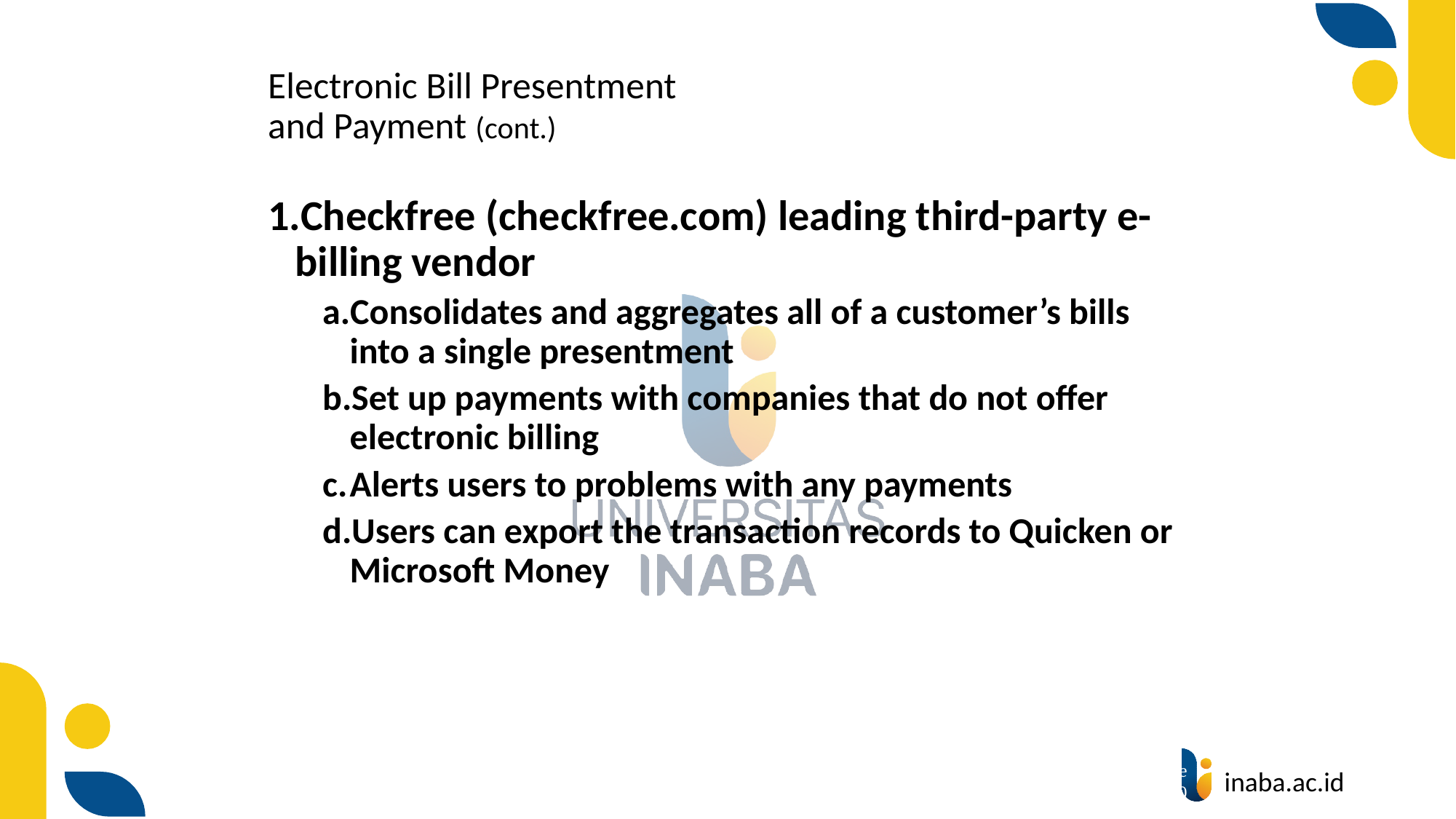

# Electronic Bill Presentment and Payment (cont.)
Checkfree (checkfree.com) leading third-party e-billing vendor
Consolidates and aggregates all of a customer’s bills into a single presentment
Set up payments with companies that do not offer electronic billing
Alerts users to problems with any payments
Users can export the transaction records to Quicken or Microsoft Money

73
© Prentice Hall 2020